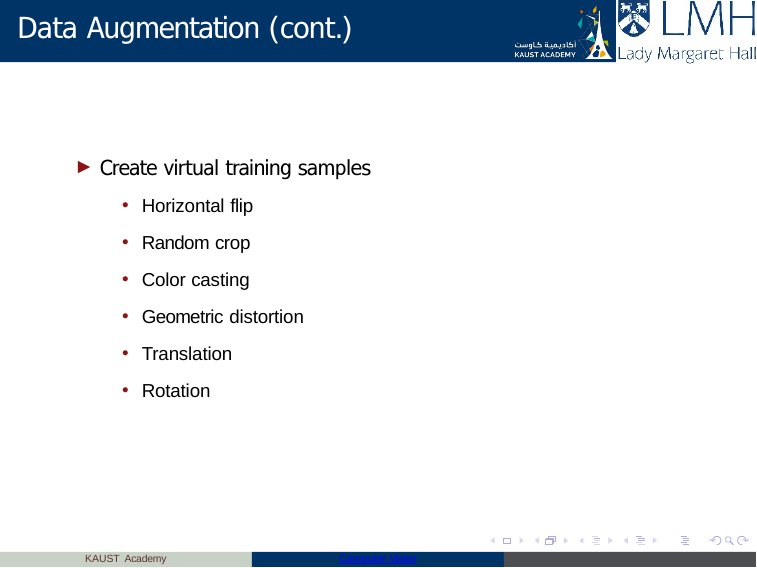

# Data Augmentation (cont.)
Create virtual training samples
Horizontal flip
Random crop
Color casting
Geometric distortion
Translation
Rotation

KAUST Academy
Computer Vision